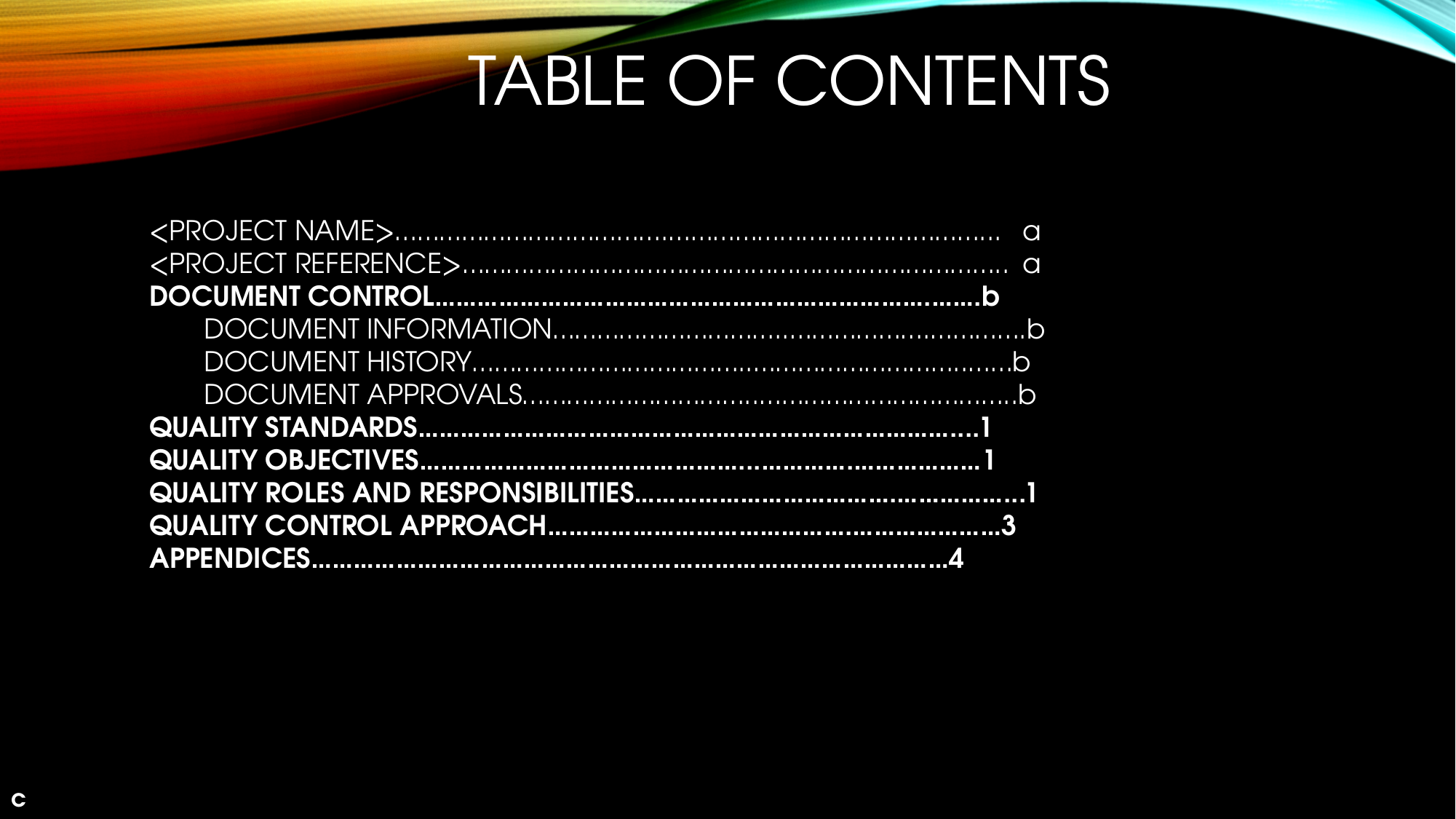

# Table of Contents
<PROJECT NAME>……………………………….……………………………………...	a
<PROJECT REFERENCE>………………………………………………………………..	a
DOCUMENT CONTROL…………………………………………………………….…….b
DOCUMENT INFORMATION…………………………..……………….………….b
DOCUMENT HISTORY………………………………..………………………..……b
DOCUMENT APPROVALS…………………………..……………………………..b
QUALITY STANDARDS…………………………………………………………………....1
QUALITY OBJECTIVES………………………………………...………….………………1
QUALITY ROLES AND RESPONSIBILITIES……………………………….……………...1
QUALITY CONTROL APPROACH…………………………………….…………………3
APPENDICES………………………………………………………………………………4

c